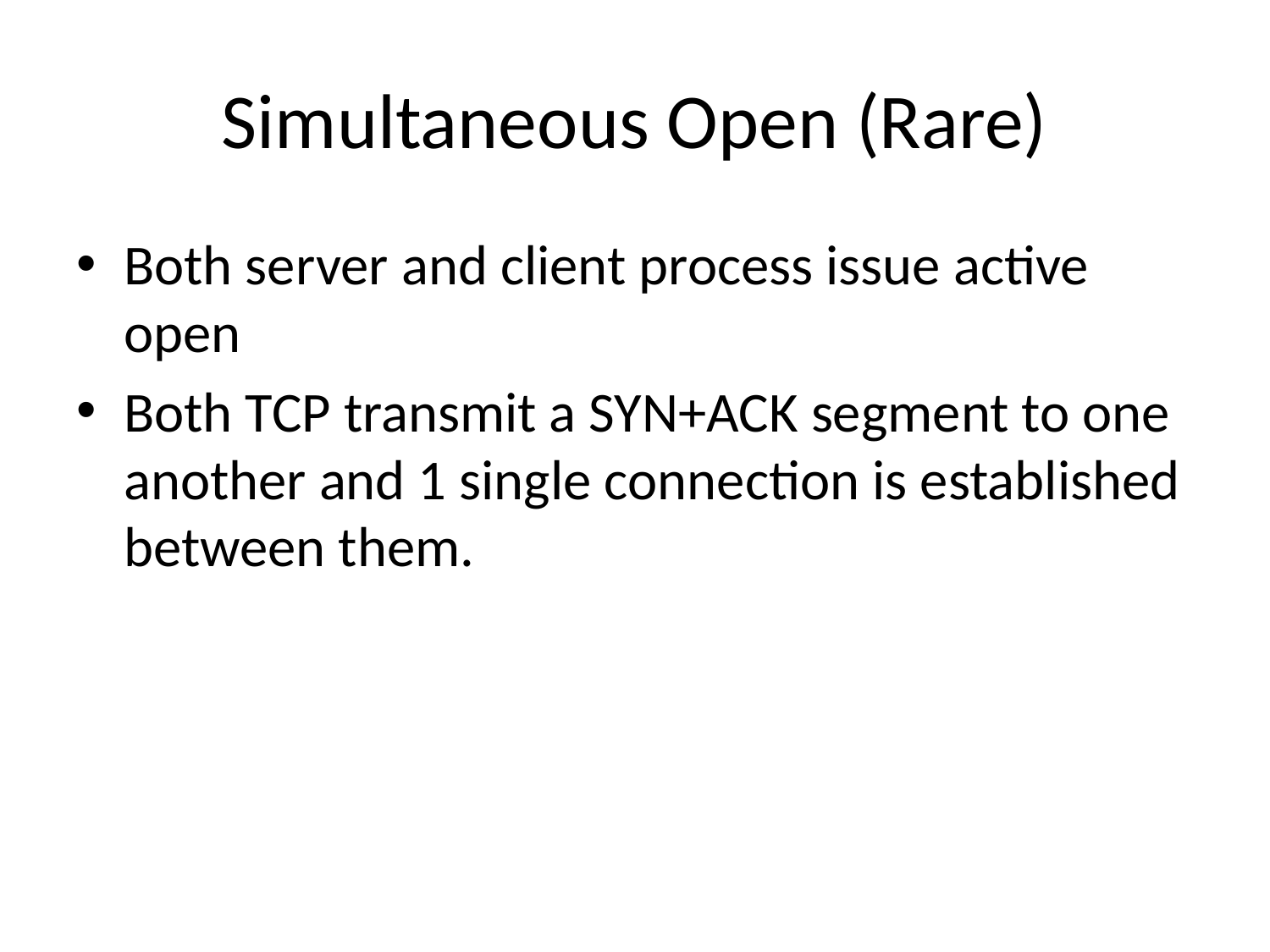

# Simultaneous Open (Rare)
Both server and client process issue active open
Both TCP transmit a SYN+ACK segment to one another and 1 single connection is established between them.